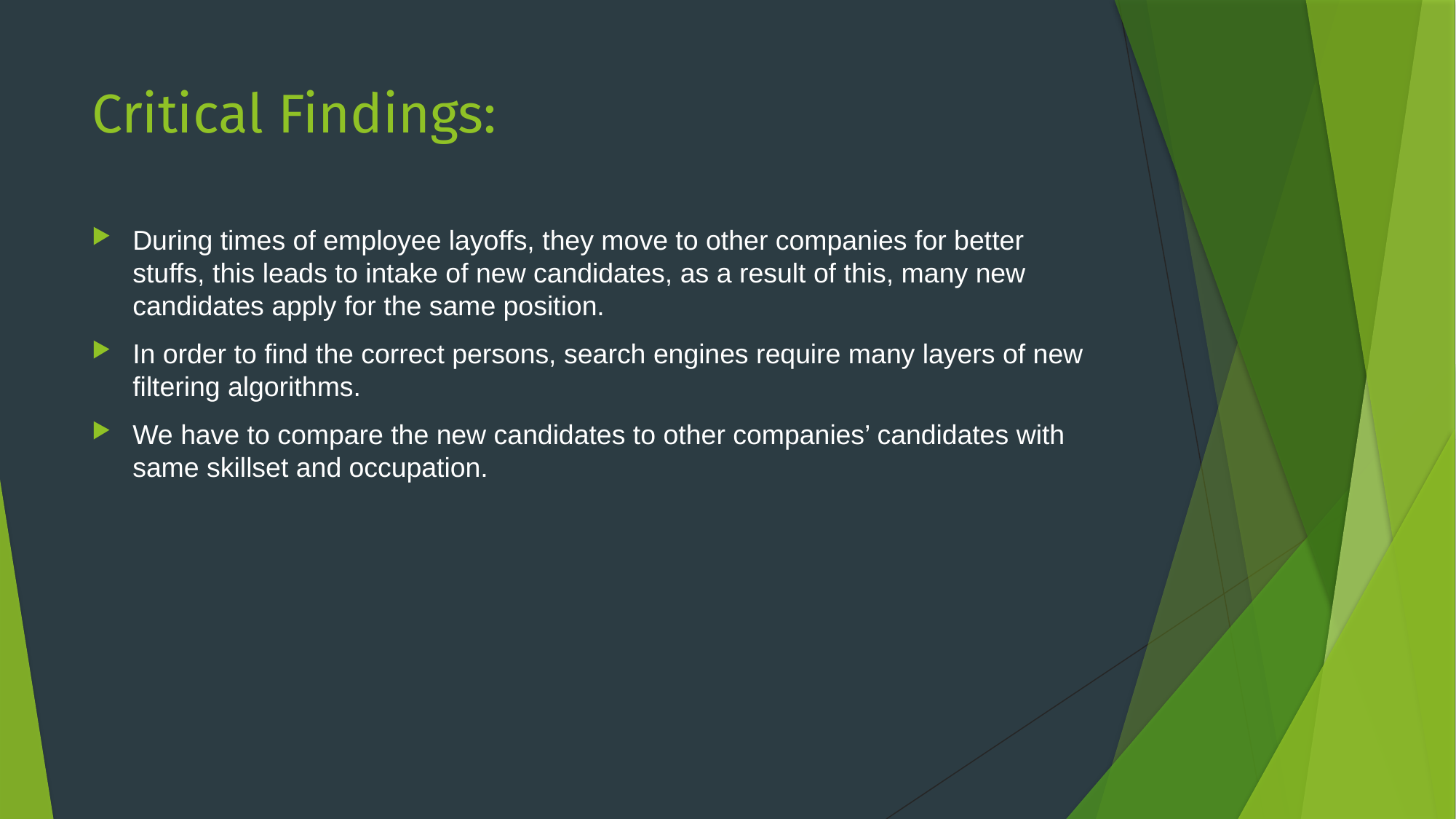

# Critical Findings:
During times of employee layoffs, they move to other companies for better stuffs, this leads to intake of new candidates, as a result of this, many new candidates apply for the same position.
In order to find the correct persons, search engines require many layers of new  filtering algorithms.
We have to compare the new candidates to other companies’ candidates with same skillset and occupation.